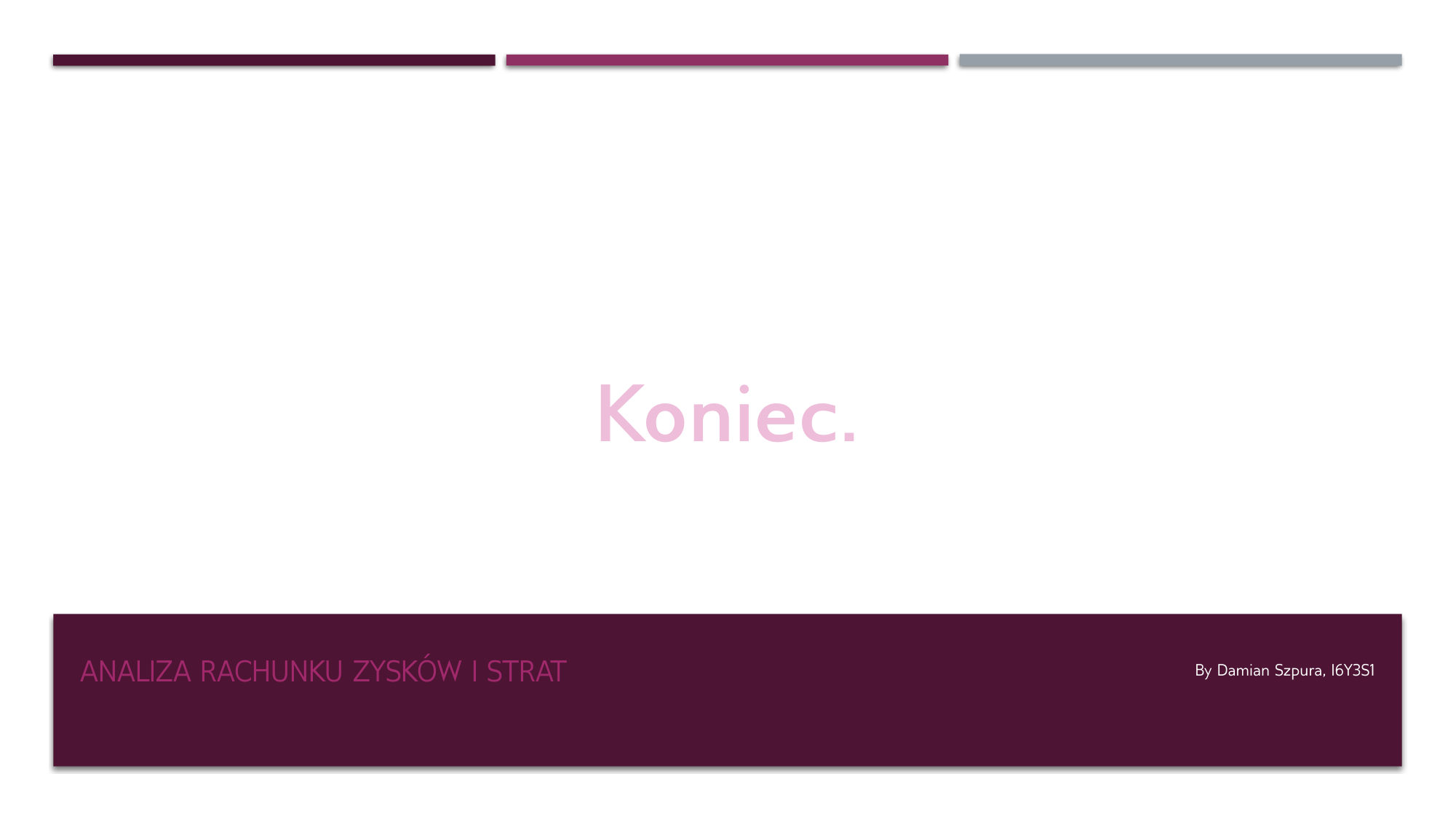

Koniec.
# Analiza rachunku zysków i strat
By Damian Szpura, I6Y3S1